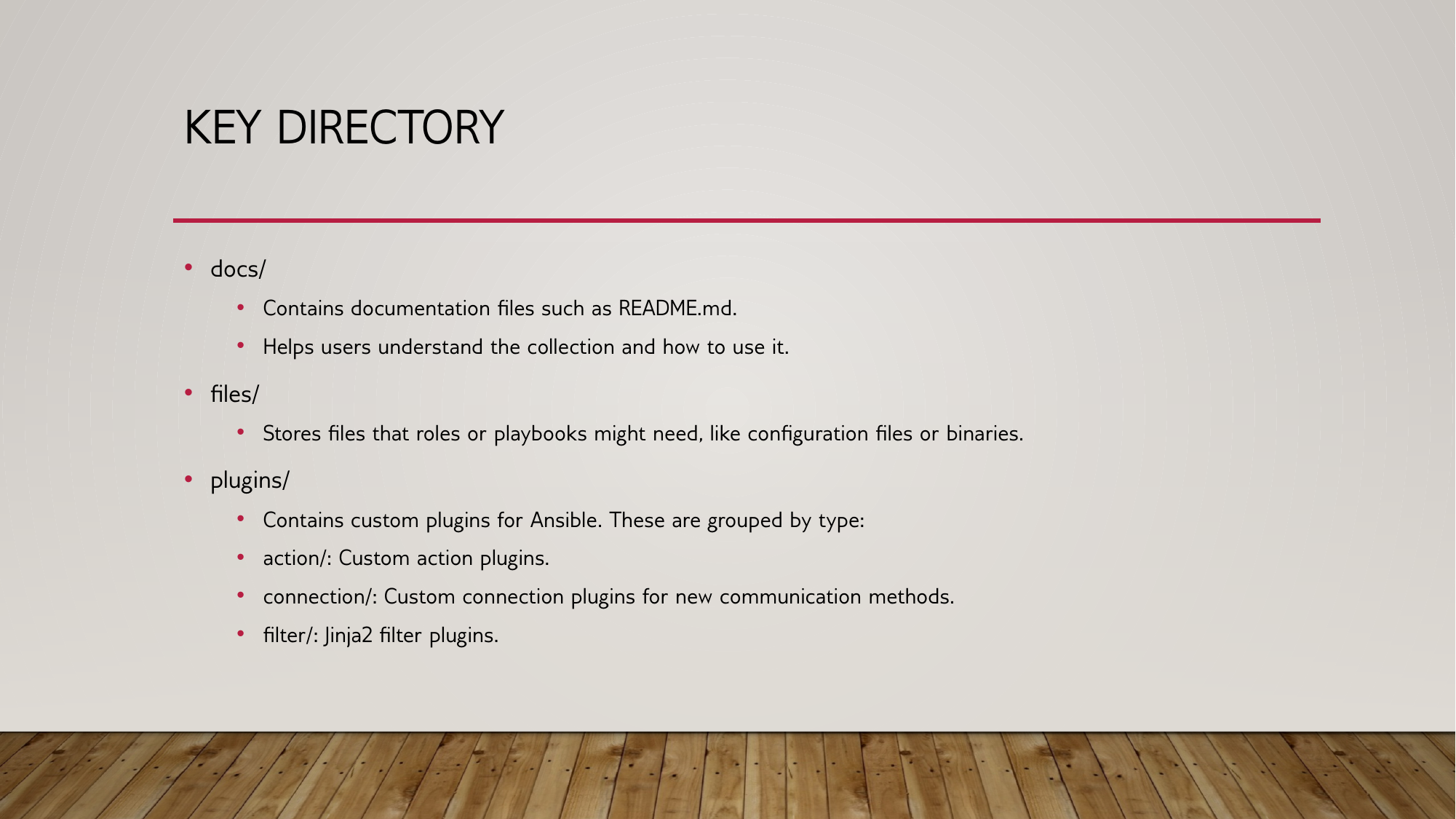

# Key directory
docs/
Contains documentation files such as README.md.
Helps users understand the collection and how to use it.
files/
Stores files that roles or playbooks might need, like configuration files or binaries.
plugins/
Contains custom plugins for Ansible. These are grouped by type:
action/: Custom action plugins.
connection/: Custom connection plugins for new communication methods.
filter/: Jinja2 filter plugins.